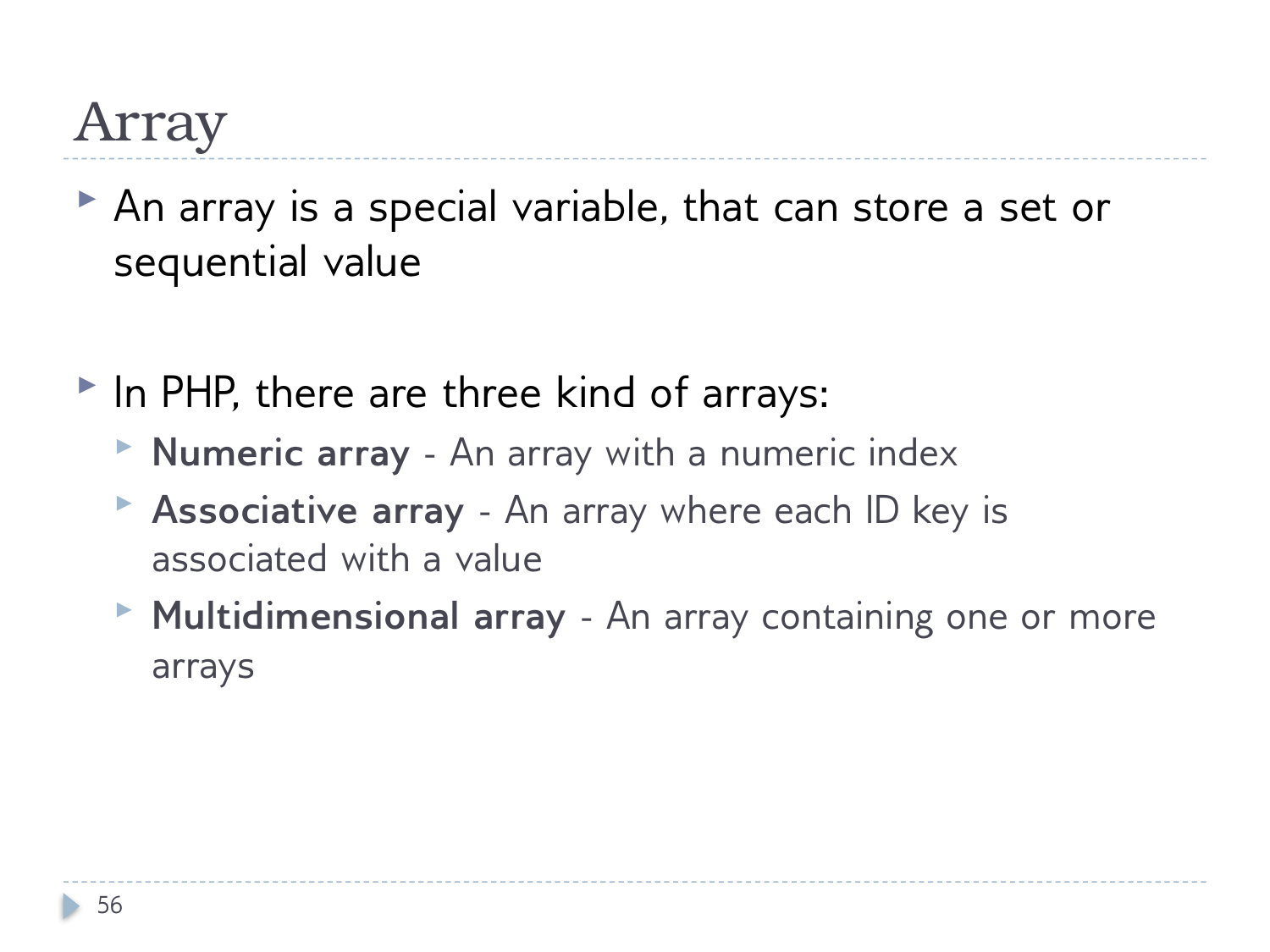

# Array
An array is a special variable, that can store a set or sequential value

In PHP, there are three kind of arrays:
Numeric array - An array with a numeric index
Associative array - An array where each ID key is associated with a value
Multidimensional array - An array containing one or more arrays

56